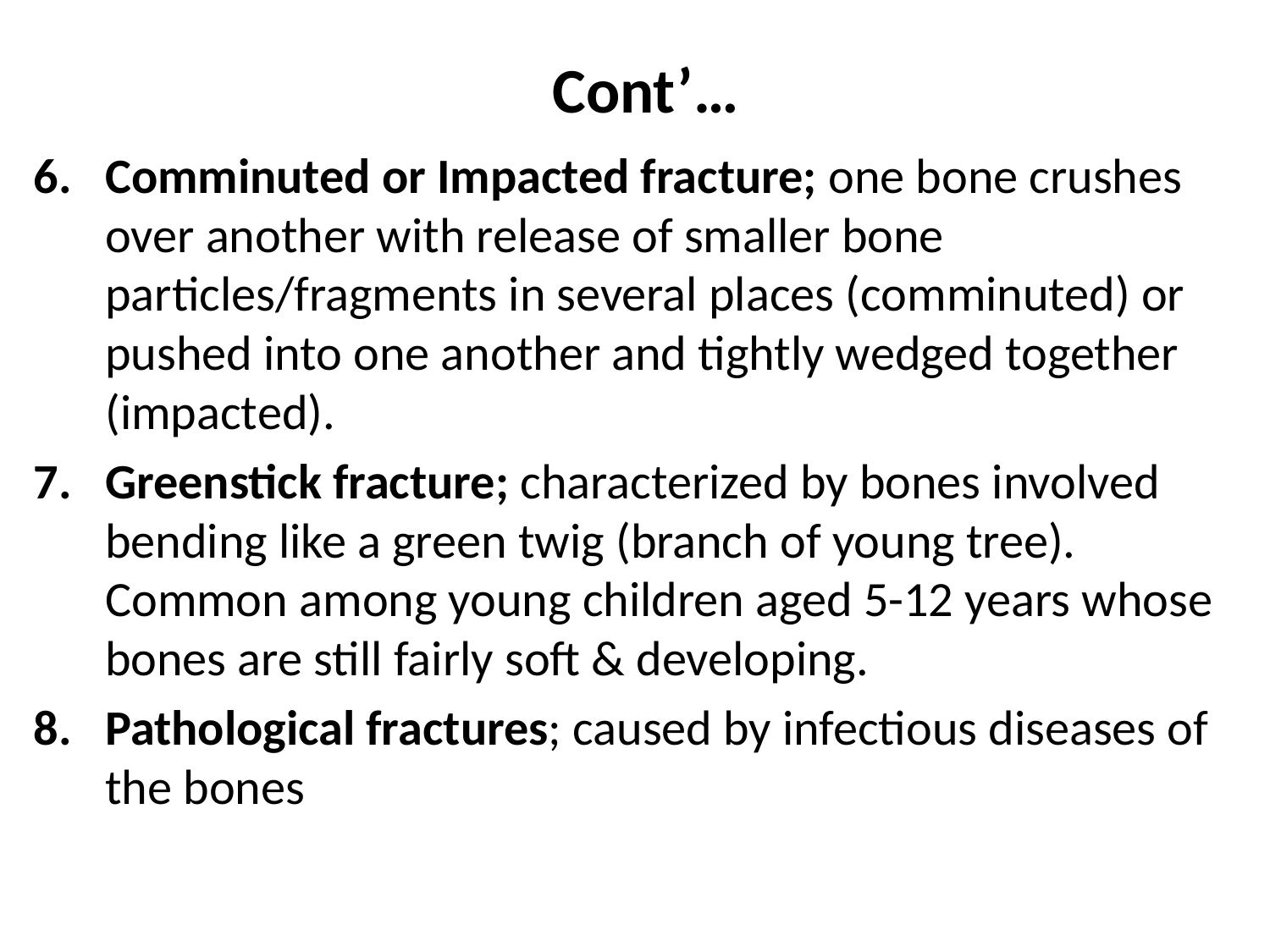

Cont’…
Comminuted or Impacted fracture; one bone crushes over another with release of smaller bone particles/fragments in several places (comminuted) or pushed into one another and tightly wedged together (impacted).
Greenstick fracture; characterized by bones involved bending like a green twig (branch of young tree). Common among young children aged 5-12 years whose bones are still fairly soft & developing.
Pathological fractures; caused by infectious diseases of the bones